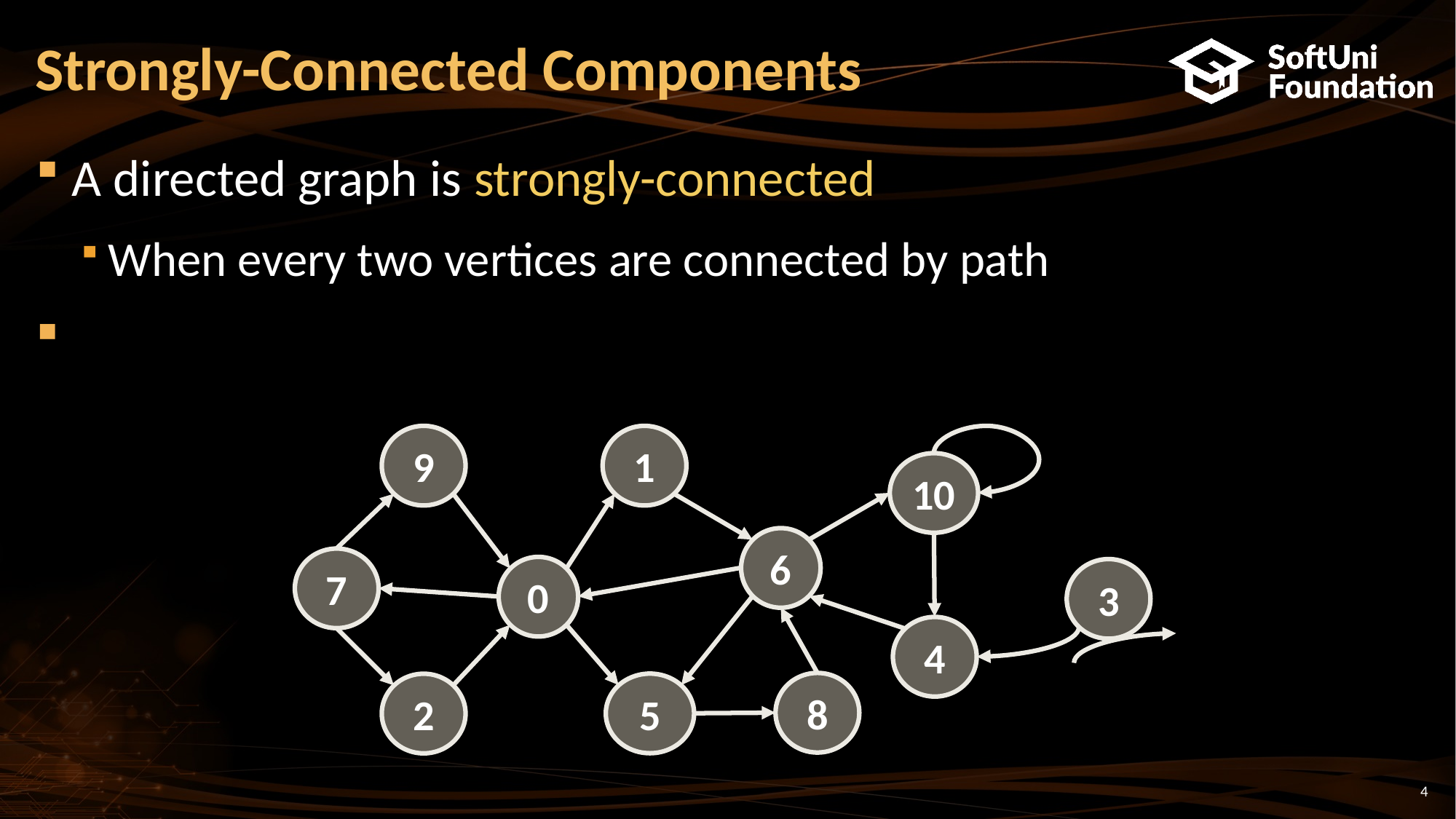

Strongly-Connected Components
A directed graph is strongly-connected
When every two vertices are connected by path

9
1

10

6

7
0
3

4

8
5
2

4